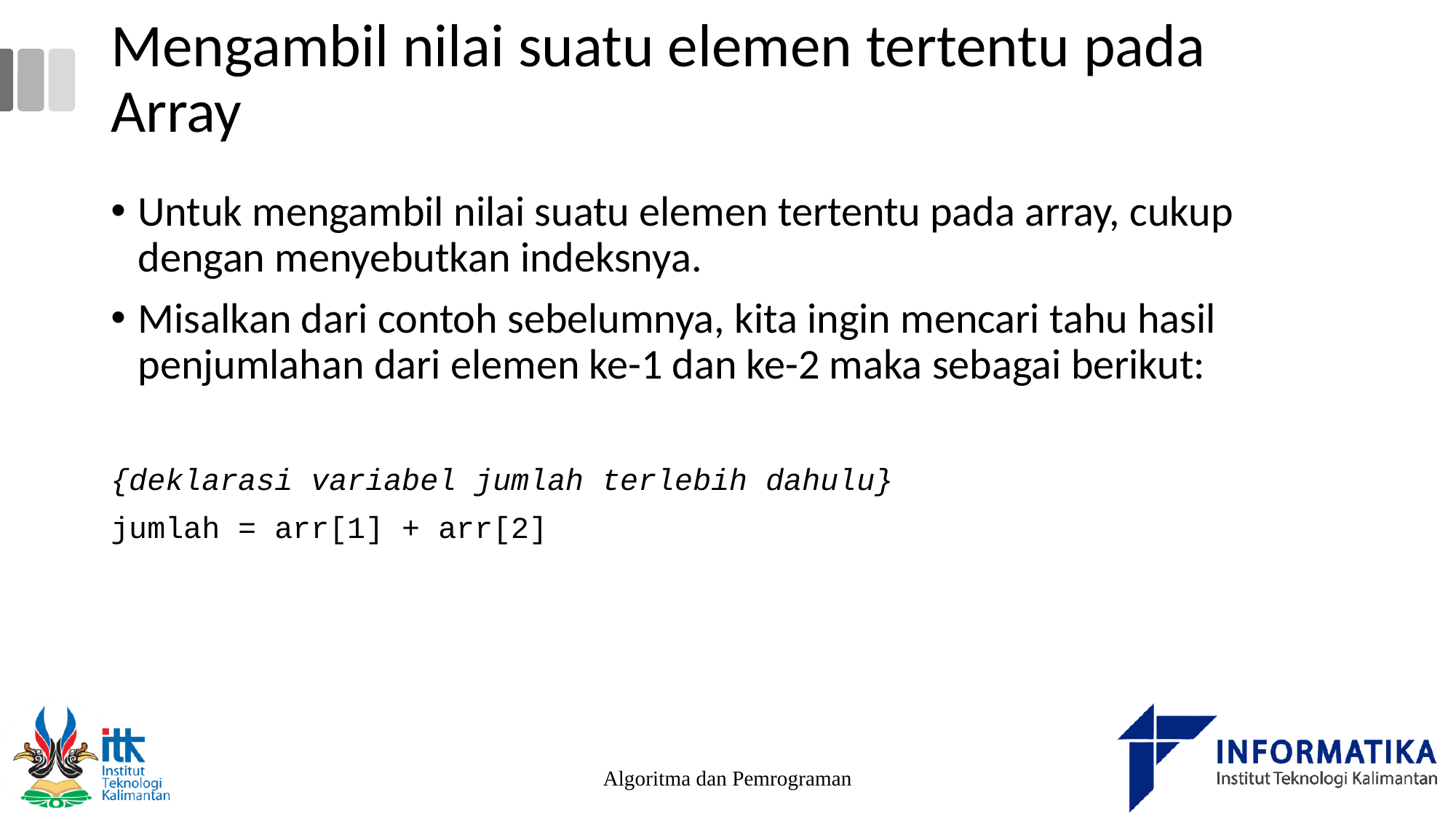

# Mengambil nilai suatu elemen tertentu pada Array
Untuk mengambil nilai suatu elemen tertentu pada array, cukup dengan menyebutkan indeksnya.
Misalkan dari contoh sebelumnya, kita ingin mencari tahu hasil penjumlahan dari elemen ke-1 dan ke-2 maka sebagai berikut:

{deklarasi variabel jumlah terlebih dahulu}
jumlah = arr[1] + arr[2]
Algoritma dan Pemrograman